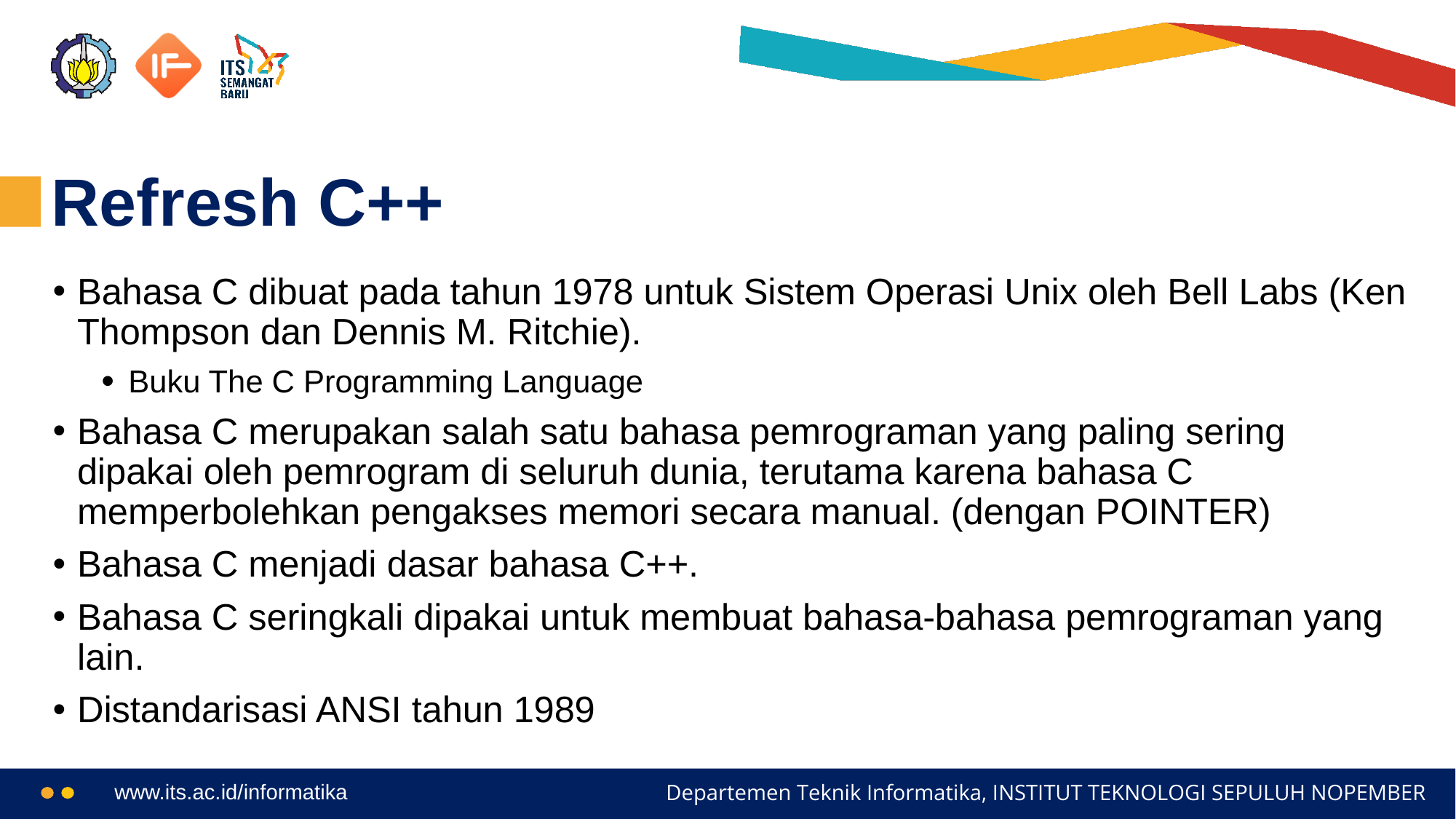

# Refresh C++
Bahasa C dibuat pada tahun 1978 untuk Sistem Operasi Unix oleh Bell Labs (Ken Thompson dan Dennis M. Ritchie).
Buku The C Programming Language
Bahasa C merupakan salah satu bahasa pemrograman yang paling sering dipakai oleh pemrogram di seluruh dunia, terutama karena bahasa C memperbolehkan pengakses memori secara manual. (dengan POINTER)
Bahasa C menjadi dasar bahasa C++.
Bahasa C seringkali dipakai untuk membuat bahasa-bahasa pemrograman yang lain.
Distandarisasi ANSI tahun 1989